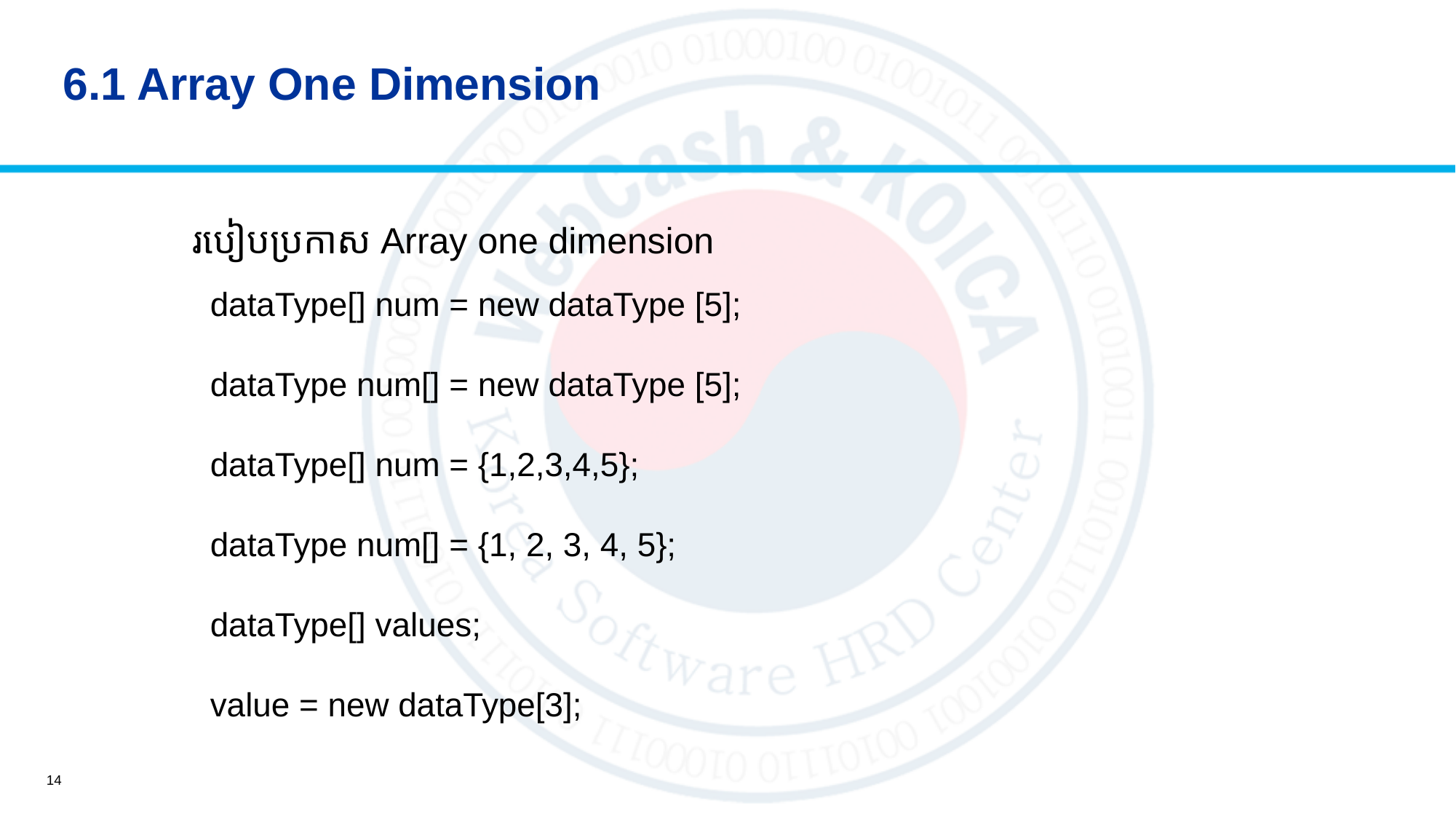

# 6.1 Array One Dimension
	របៀបប្រកាស Array​ one dimension

dataType[] num = new dataType [5];

dataType num[] = new dataType [5];

dataType[] num = {1,2,3,4,5};

dataType num[] = {1, 2, 3, 4, 5};

dataType[] values;

value = new dataType[3];
14